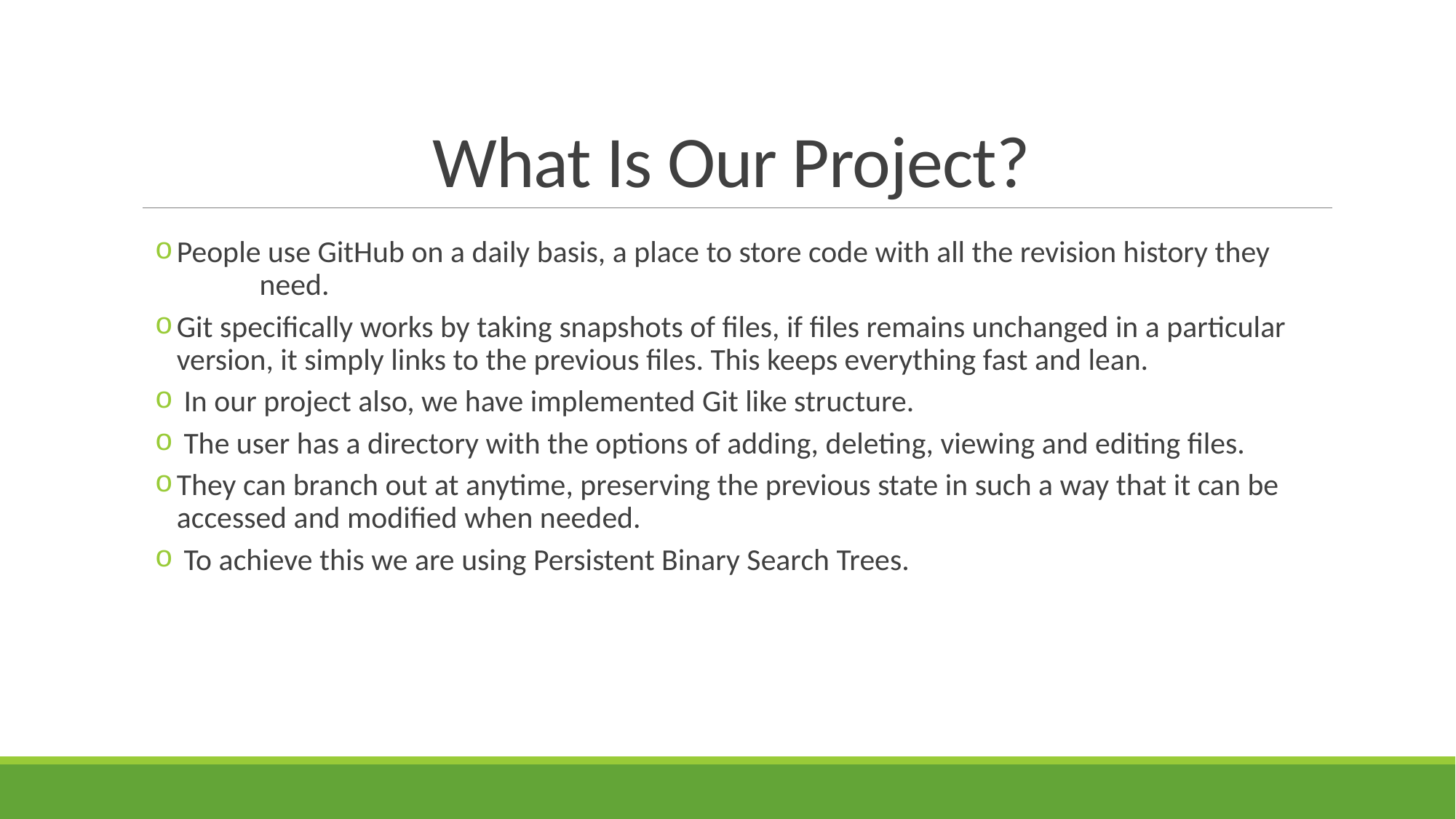

# What Is Our Project?
People use GitHub on a daily basis, a place to store code with all the revision history they                     need.
Git specifically works by taking snapshots of files, if files remains unchanged in a particular version, it simply links to the previous files. This keeps everything fast and lean.
 In our project also, we have implemented Git like structure.
 The user has a directory with the options of adding, deleting, viewing and editing files.
They can branch out at anytime, preserving the previous state in such a way that it can be accessed and modified when needed.
 To achieve this we are using Persistent Binary Search Trees.